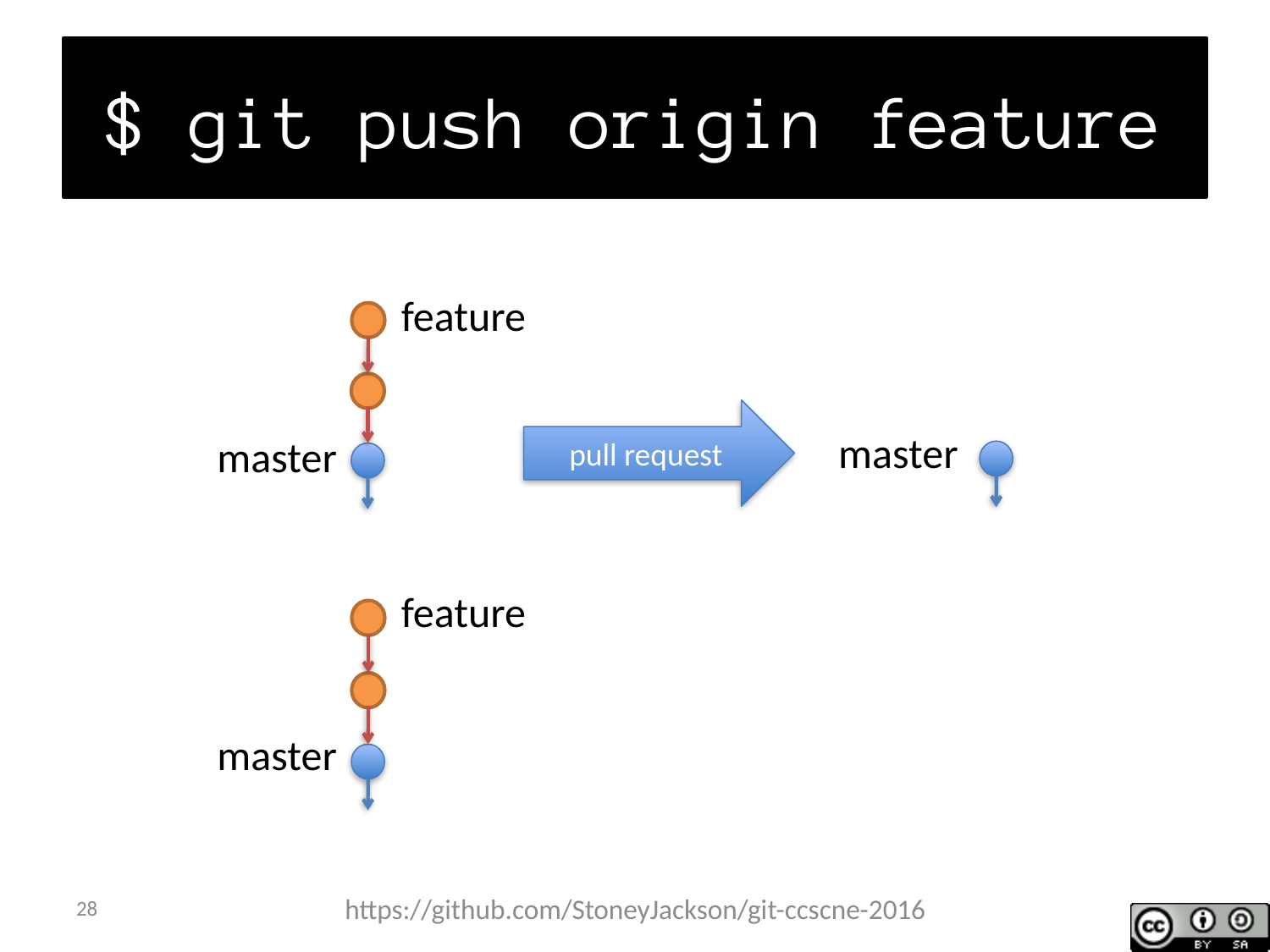

# $ git push origin feature
feature

pull request
master
master

feature

master

28
https://github.com/StoneyJackson/git-ccscne-2016